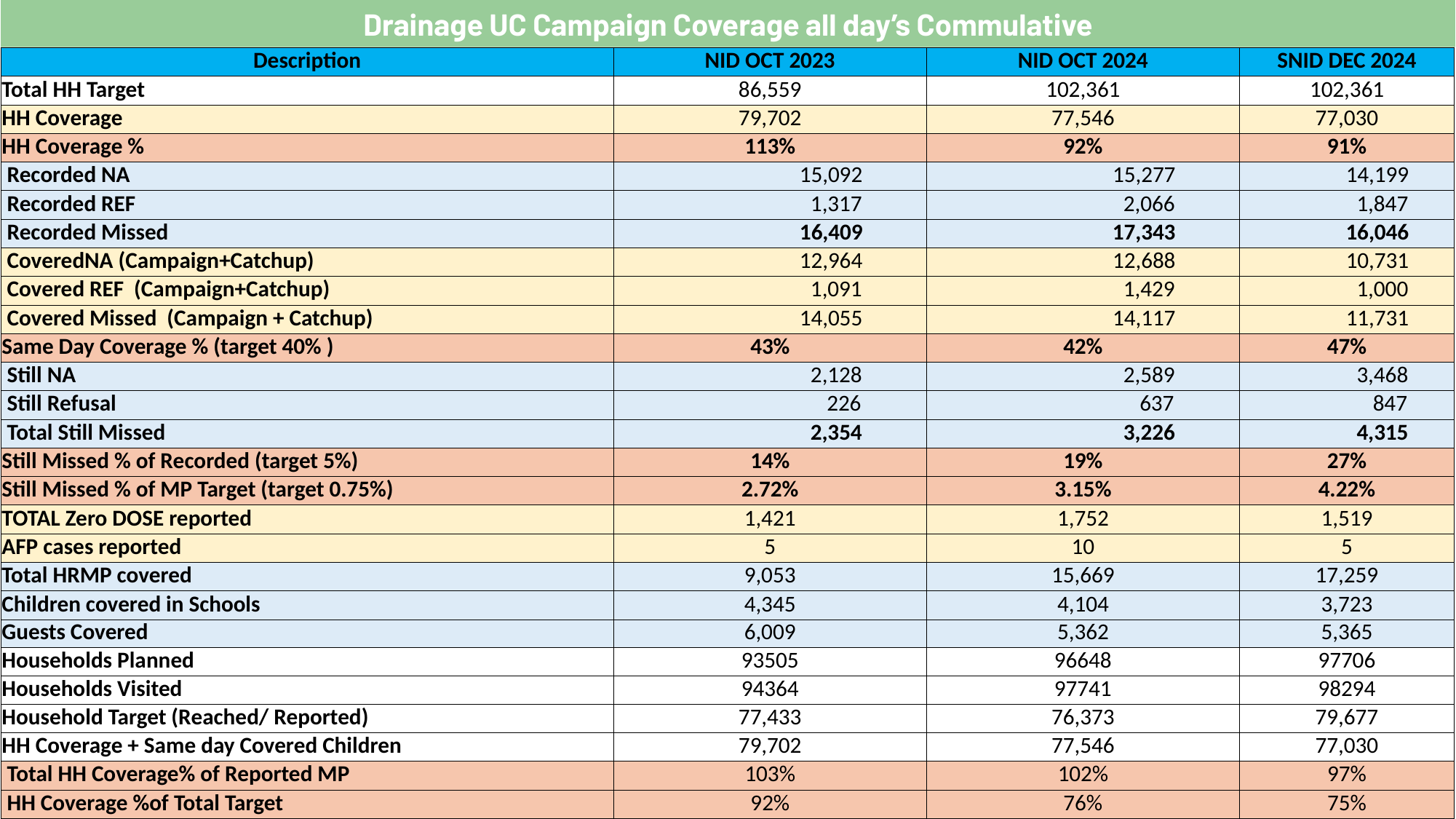

Drainage UC Campaign Coverage all day’s Commulative
| Description | NID OCT 2023 | NID OCT 2024 | SNID DEC 2024 |
| --- | --- | --- | --- |
| Total HH Target | 86,559 | 102,361 | 102,361 |
| HH Coverage | 79,702 | 77,546 | 77,030 |
| HH Coverage % | 113% | 92% | 91% |
| Recorded NA | 15,092 | 15,277 | 14,199 |
| Recorded REF | 1,317 | 2,066 | 1,847 |
| Recorded Missed | 16,409 | 17,343 | 16,046 |
| CoveredNA (Campaign+Catchup) | 12,964 | 12,688 | 10,731 |
| Covered REF (Campaign+Catchup) | 1,091 | 1,429 | 1,000 |
| Covered Missed (Campaign + Catchup) | 14,055 | 14,117 | 11,731 |
| Same Day Coverage % (target 40% ) | 43% | 42% | 47% |
| Still NA | 2,128 | 2,589 | 3,468 |
| Still Refusal | 226 | 637 | 847 |
| Total Still Missed | 2,354 | 3,226 | 4,315 |
| Still Missed % of Recorded (target 5%) | 14% | 19% | 27% |
| Still Missed % of MP Target (target 0.75%) | 2.72% | 3.15% | 4.22% |
| TOTAL Zero DOSE reported | 1,421 | 1,752 | 1,519 |
| AFP cases reported | 5 | 10 | 5 |
| Total HRMP covered | 9,053 | 15,669 | 17,259 |
| Children covered in Schools | 4,345 | 4,104 | 3,723 |
| Guests Covered | 6,009 | 5,362 | 5,365 |
| Households Planned | 93505 | 96648 | 97706 |
| Households Visited | 94364 | 97741 | 98294 |
| Household Target (Reached/ Reported) | 77,433 | 76,373 | 79,677 |
| HH Coverage + Same day Covered Children | 79,702 | 77,546 | 77,030 |
| Total HH Coverage% of Reported MP | 103% | 102% | 97% |
| HH Coverage %of Total Target | 92% | 76% | 75% |